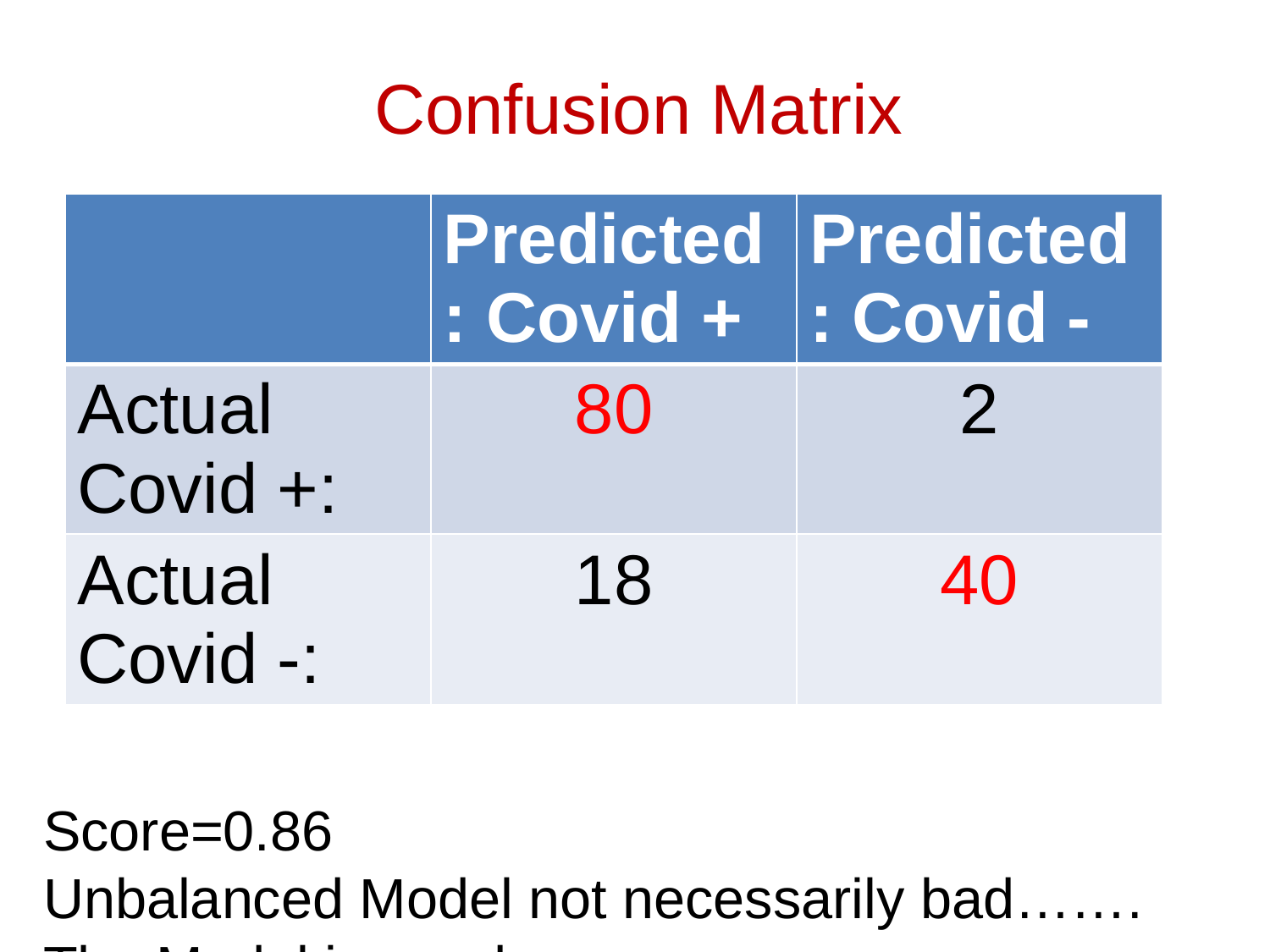

# Confusion Matrix
|  | Predicted : Covid + | Predicted : Covid - |
| --- | --- | --- |
| Actual Covid +: | 80 | 2 |
| Actual Covid -: | 18 | 40 |
Score=0.86
Unbalanced Model not necessarily bad…….
The Model is good.